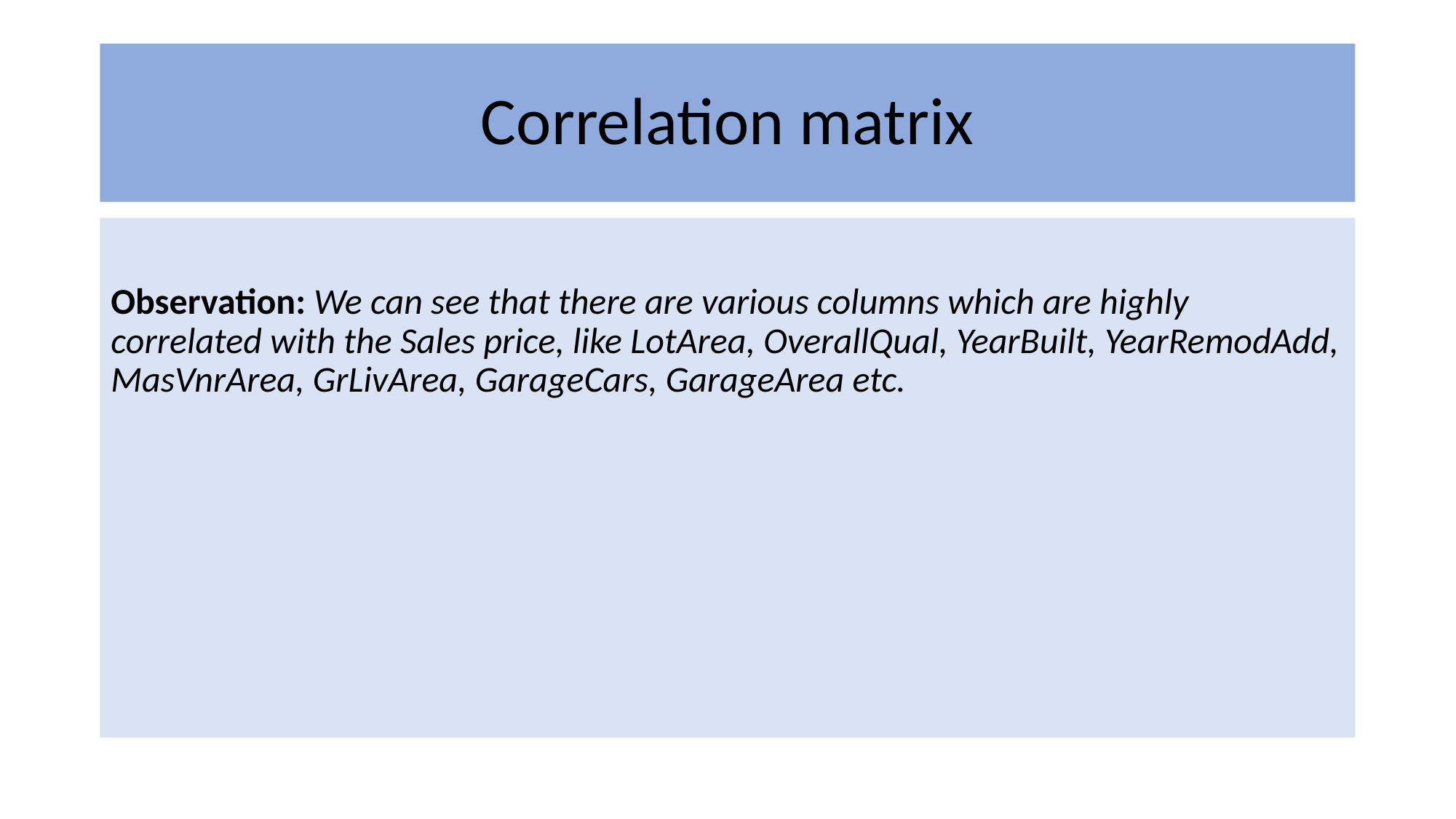

# Correlation matrix

Observation: We can see that there are various columns which are highly correlated with the Sales price, like LotArea, OverallQual, YearBuilt, YearRemodAdd, MasVnrArea, GrLivArea, GarageCars, GarageArea etc.